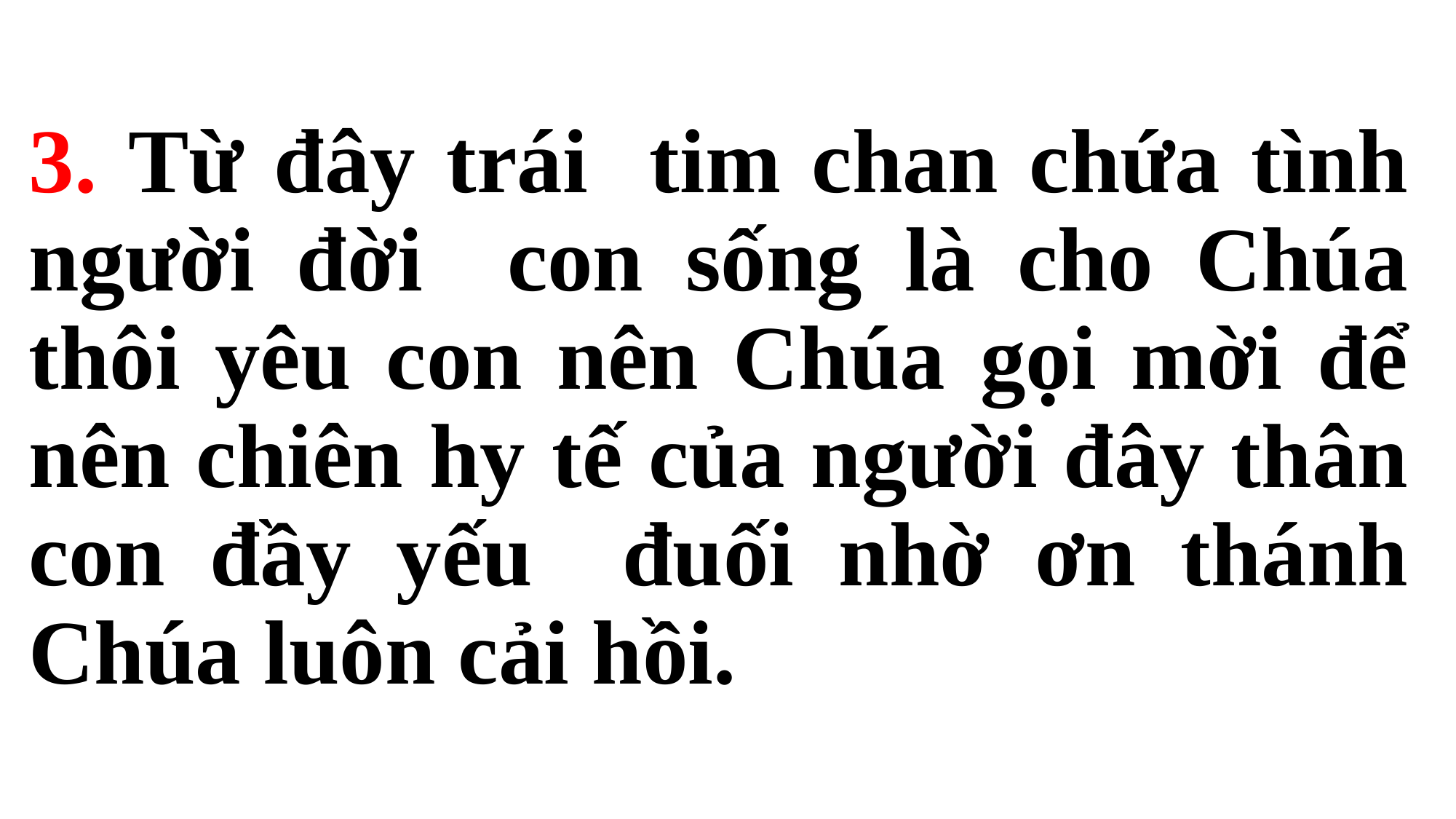

# 3. Từ đây trái  tim chan chứa tình người đời  con sống là cho Chúa thôi yêu con nên Chúa gọi mời để nên chiên hy tế của người đây thân con đầy yếu  đuối nhờ ơn thánh Chúa luôn cải hồi.